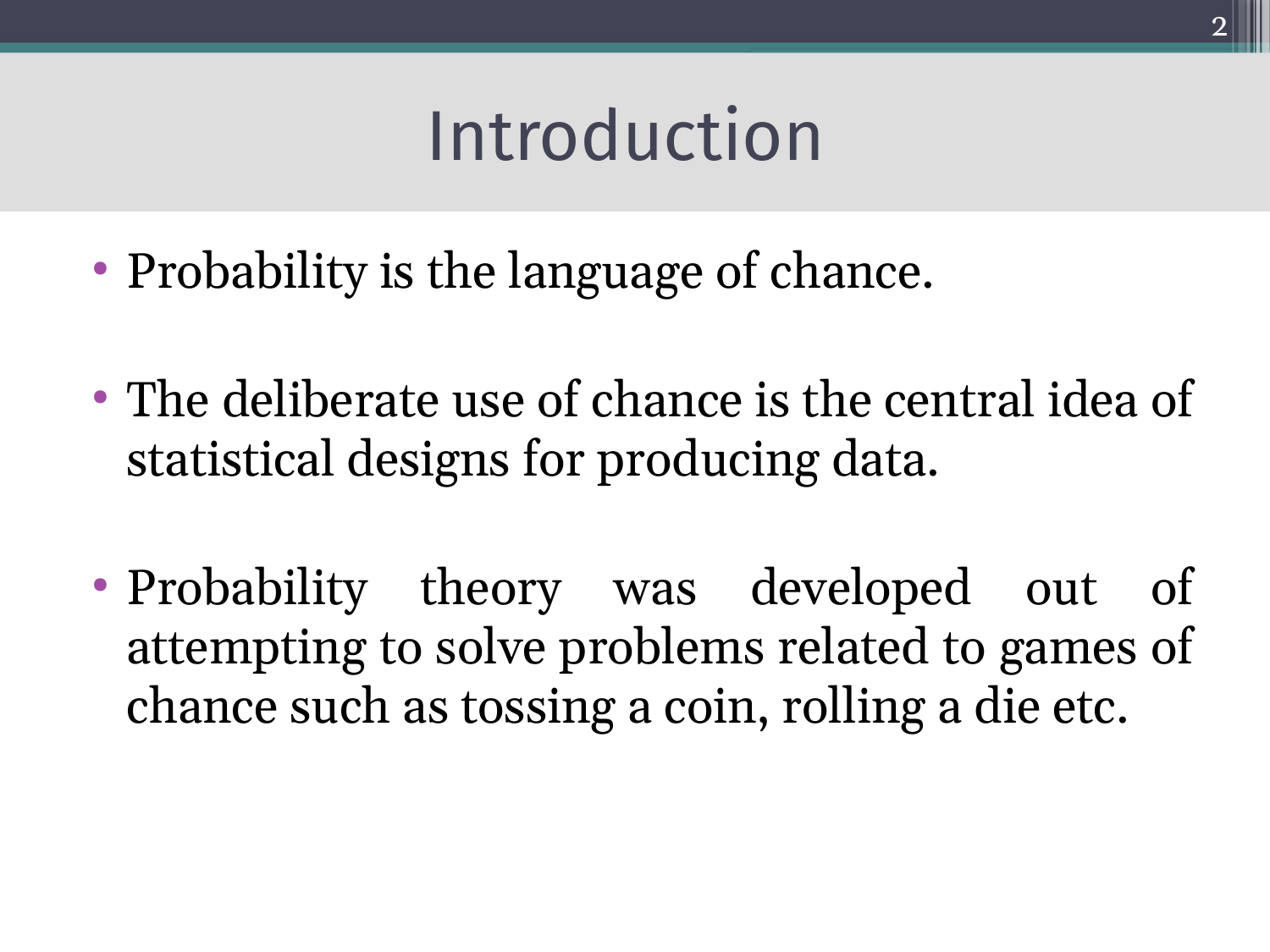

2
# Introduction
Probability is the language of chance.

The deliberate use of chance is the central idea of statistical designs for producing data.

Probability theory was developed out of attempting to solve problems related to games of chance such as tossing a coin, rolling a die etc.